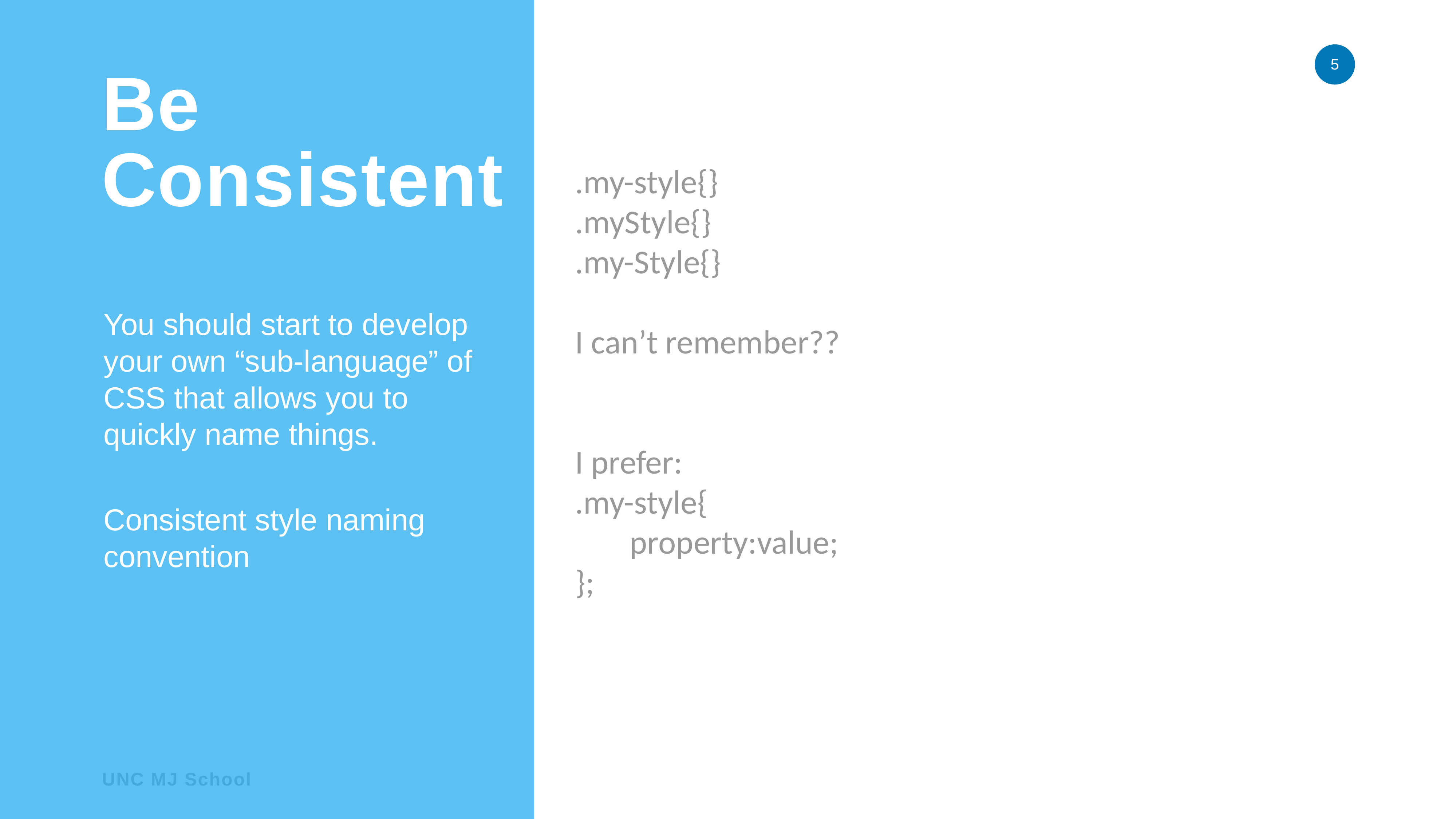

Be Consistent
.my-style{}
.myStyle{}
.my-Style{}

I can’t remember??

I prefer:
.my-style{
	property:value;
};

You should start to develop your own “sub-language” of CSS that allows you to quickly name things.

Consistent style naming convention